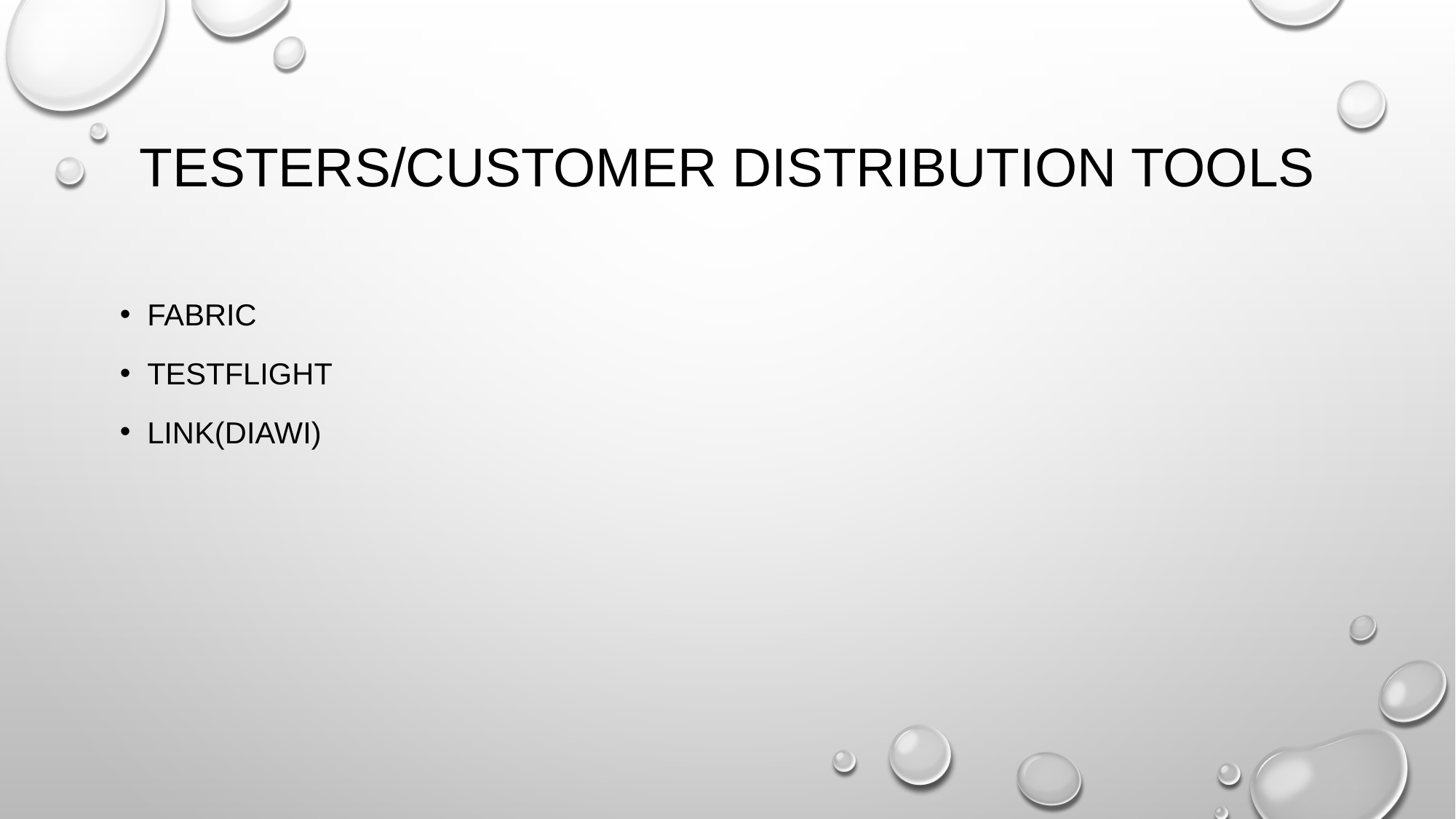

# Testers/customer distribution tools
Fabric
Testflight
Link(diawi)